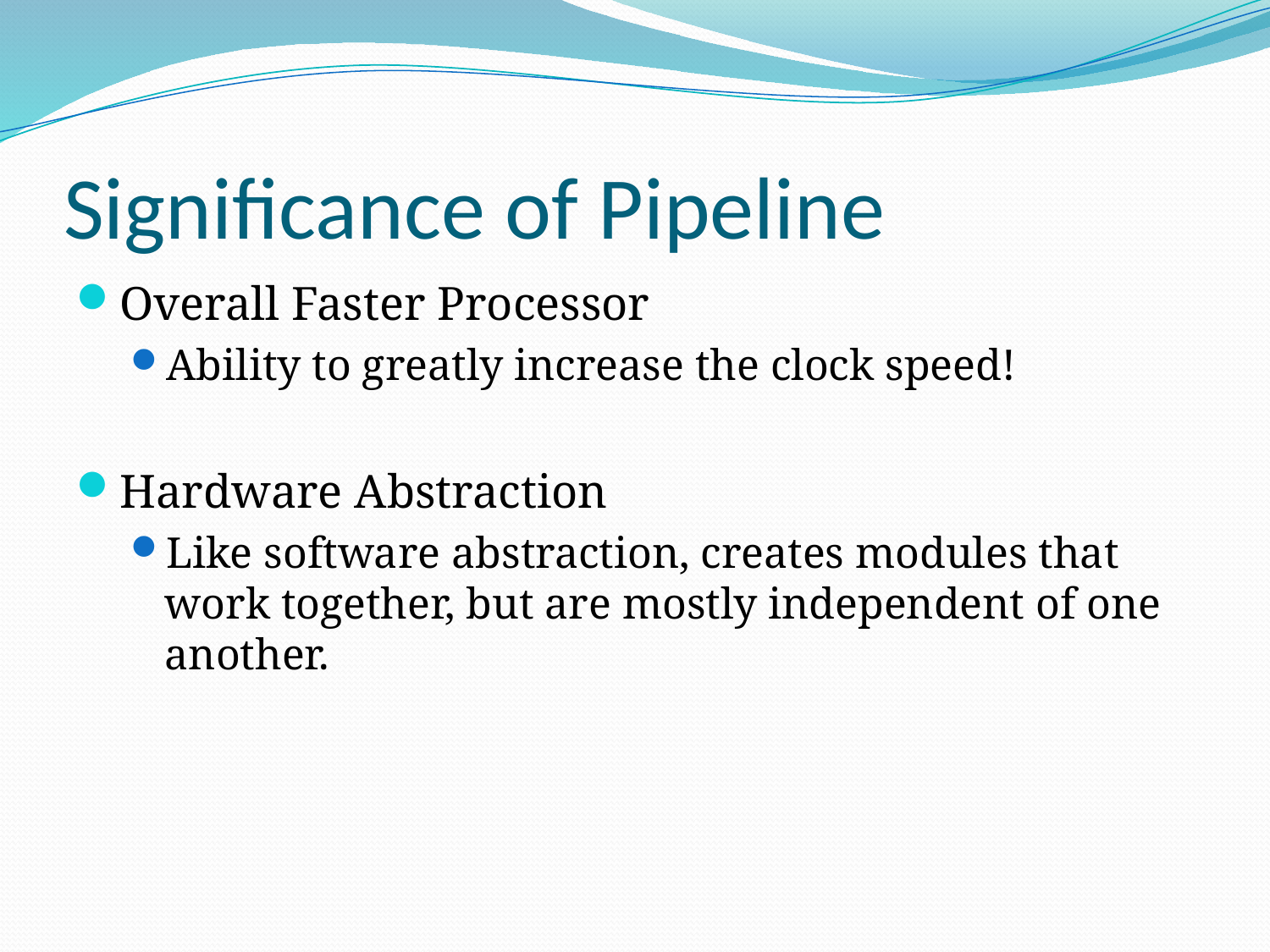

# Significance of Pipeline
Overall Faster Processor
Ability to greatly increase the clock speed!

Hardware Abstraction
Like software abstraction, creates modules that work together, but are mostly independent of one another.